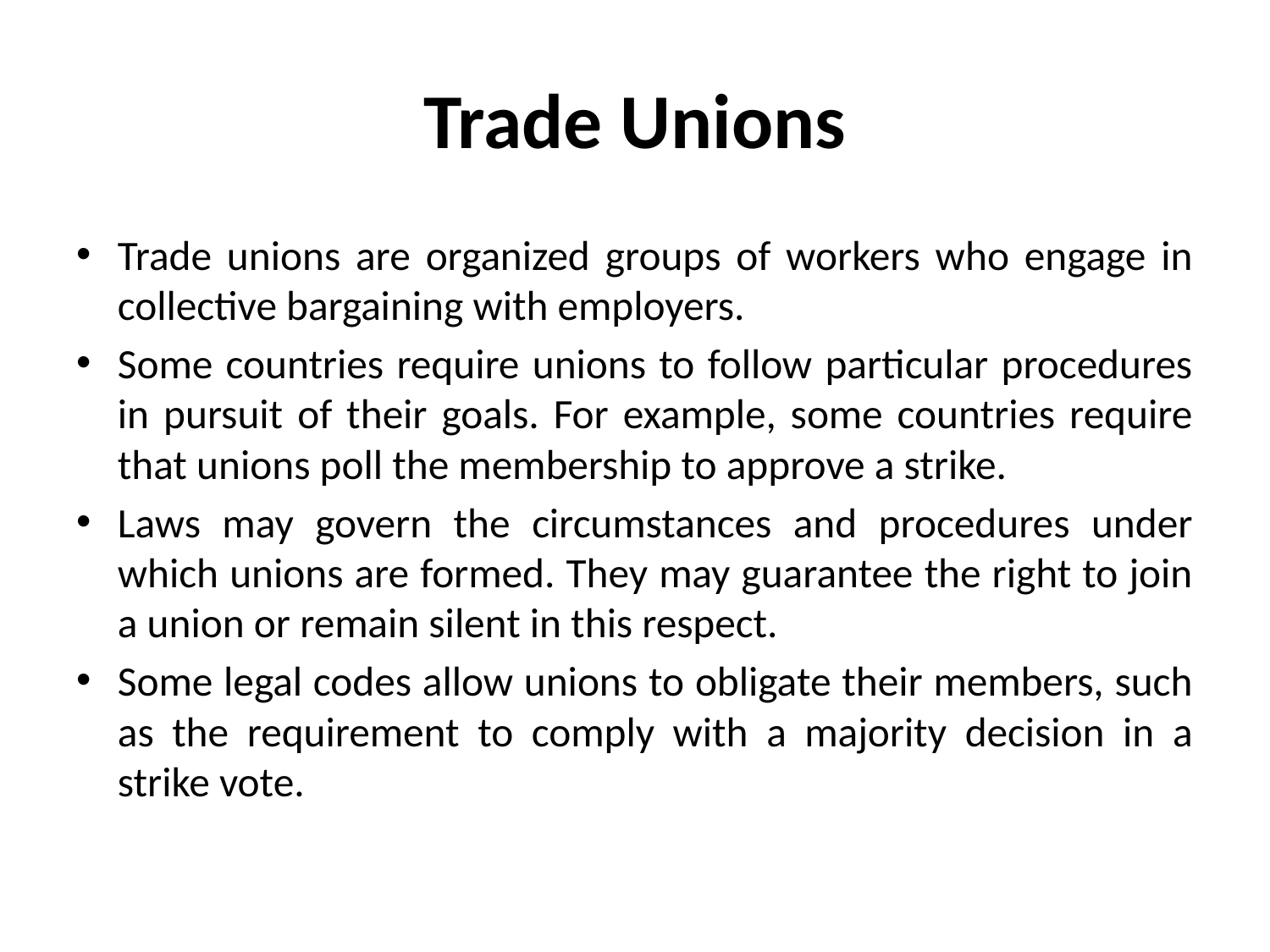

# Trade Unions
Trade unions are organized groups of workers who engage in collective bargaining with employers.
Some countries require unions to follow particular procedures in pursuit of their goals. For example, some countries require that unions poll the membership to approve a strike.
Laws may govern the circumstances and procedures under which unions are formed. They may guarantee the right to join a union or remain silent in this respect.
Some legal codes allow unions to obligate their members, such as the requirement to comply with a majority decision in a strike vote.